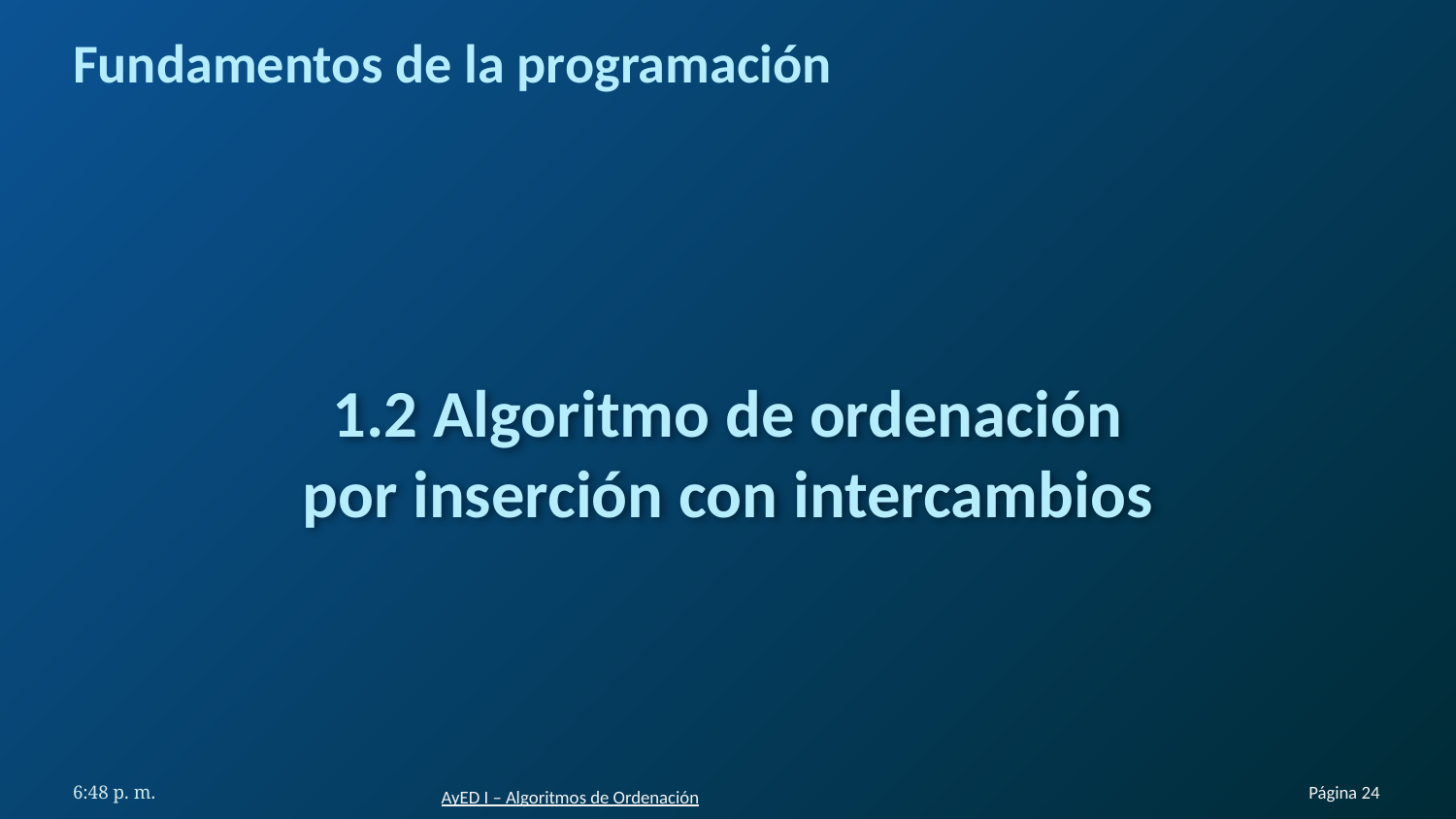

# Fundamentos de la programación
1.2 Algoritmo de ordenación
por inserción con intercambios
6:48 p. m.
Página 24
AyED I – Algoritmos de Ordenación